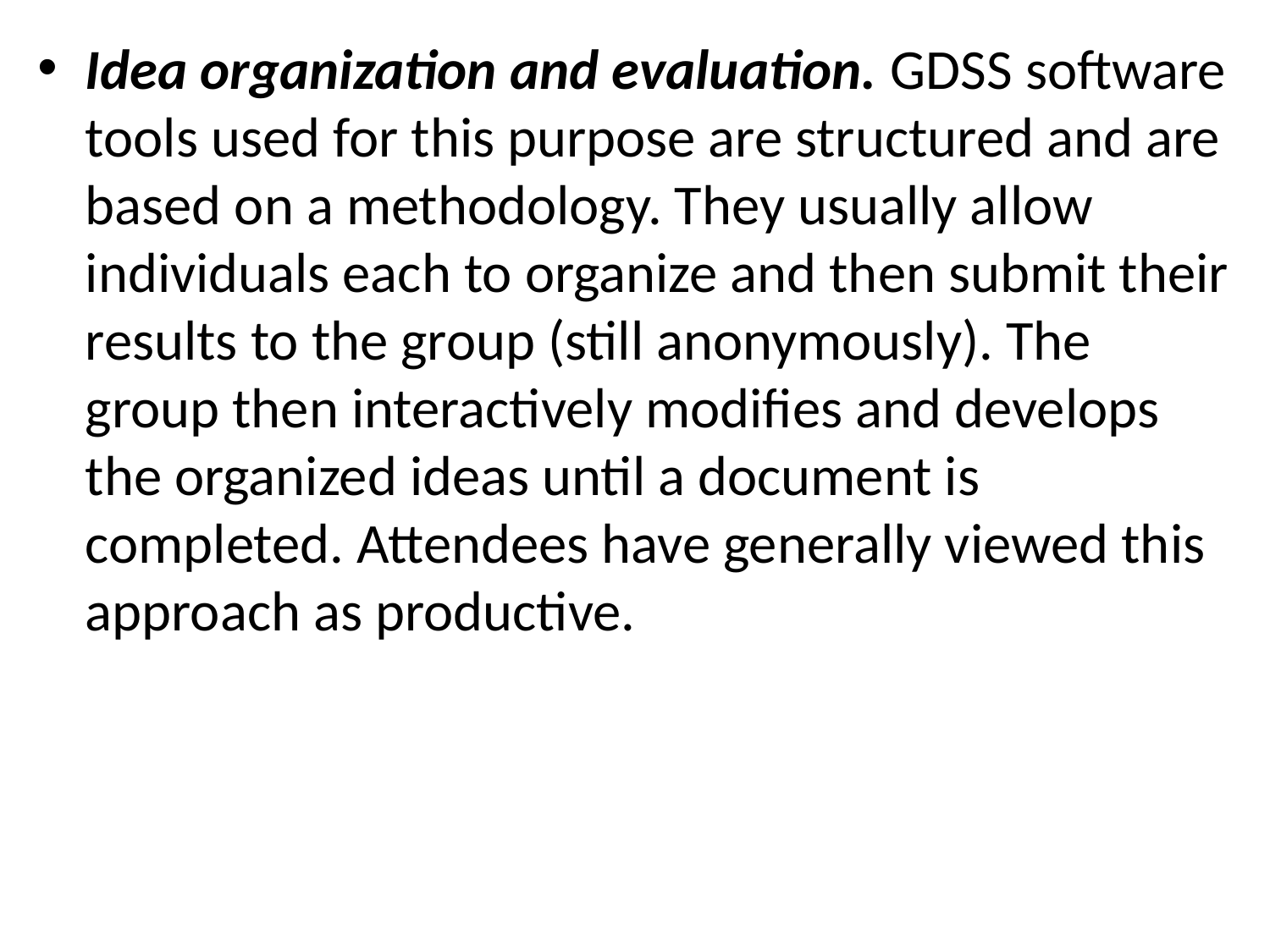

Idea organization and evaluation. GDSS software tools used for this purpose are structured and are based on a methodology. They usually allow individuals each to organize and then submit their results to the group (still anonymously). The group then interactively modifies and develops the organized ideas until a document is completed. Attendees have generally viewed this approach as productive.